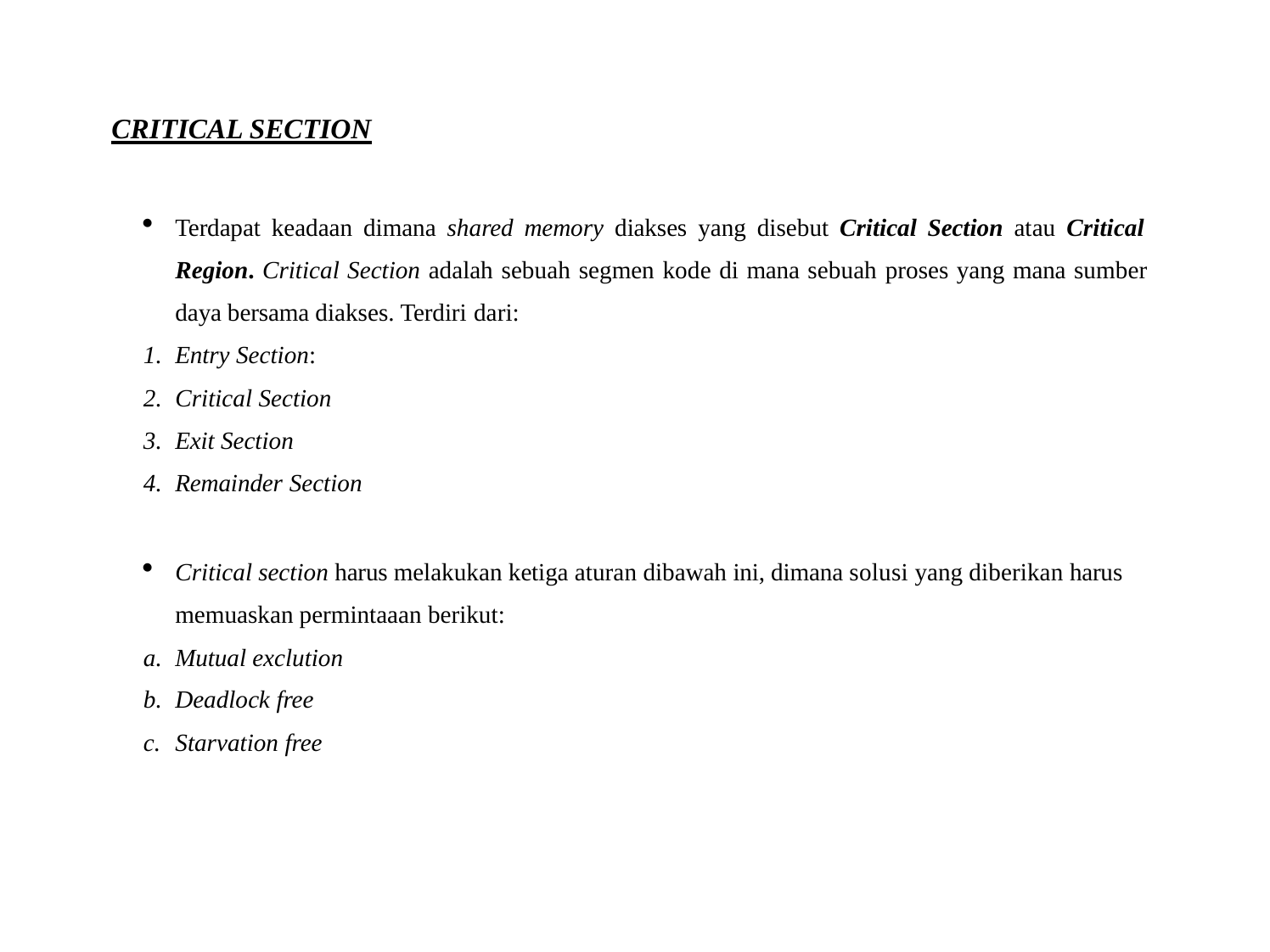

CRITICAL SECTION

Terdapat keadaan dimana shared memory diakses yang disebut Critical Section atau Critical  Region. Critical Section adalah sebuah segmen kode di mana sebuah proses yang mana sumber  daya bersama diakses. Terdiri dari:
Entry Section:
Critical Section
Exit Section
Remainder Section

Critical section harus melakukan ketiga aturan dibawah ini, dimana solusi yang diberikan harus  memuaskan permintaaan berikut:
Mutual exclution
Deadlock free
Starvation free